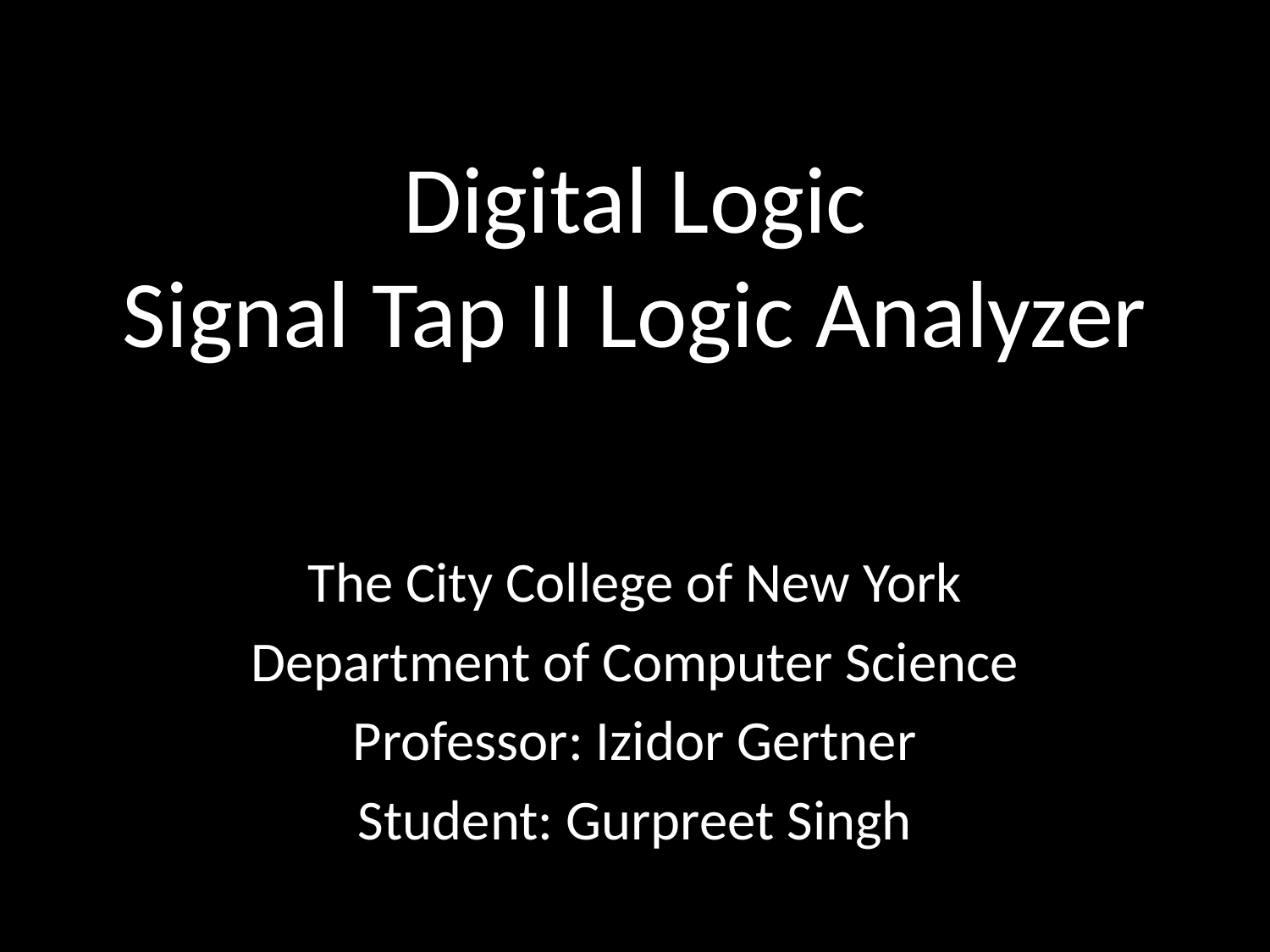

# Digital Logic Signal Tap II Logic Analyzer
The City College of New York
Department of Computer Science
Professor: Izidor Gertner
Student: Gurpreet Singh